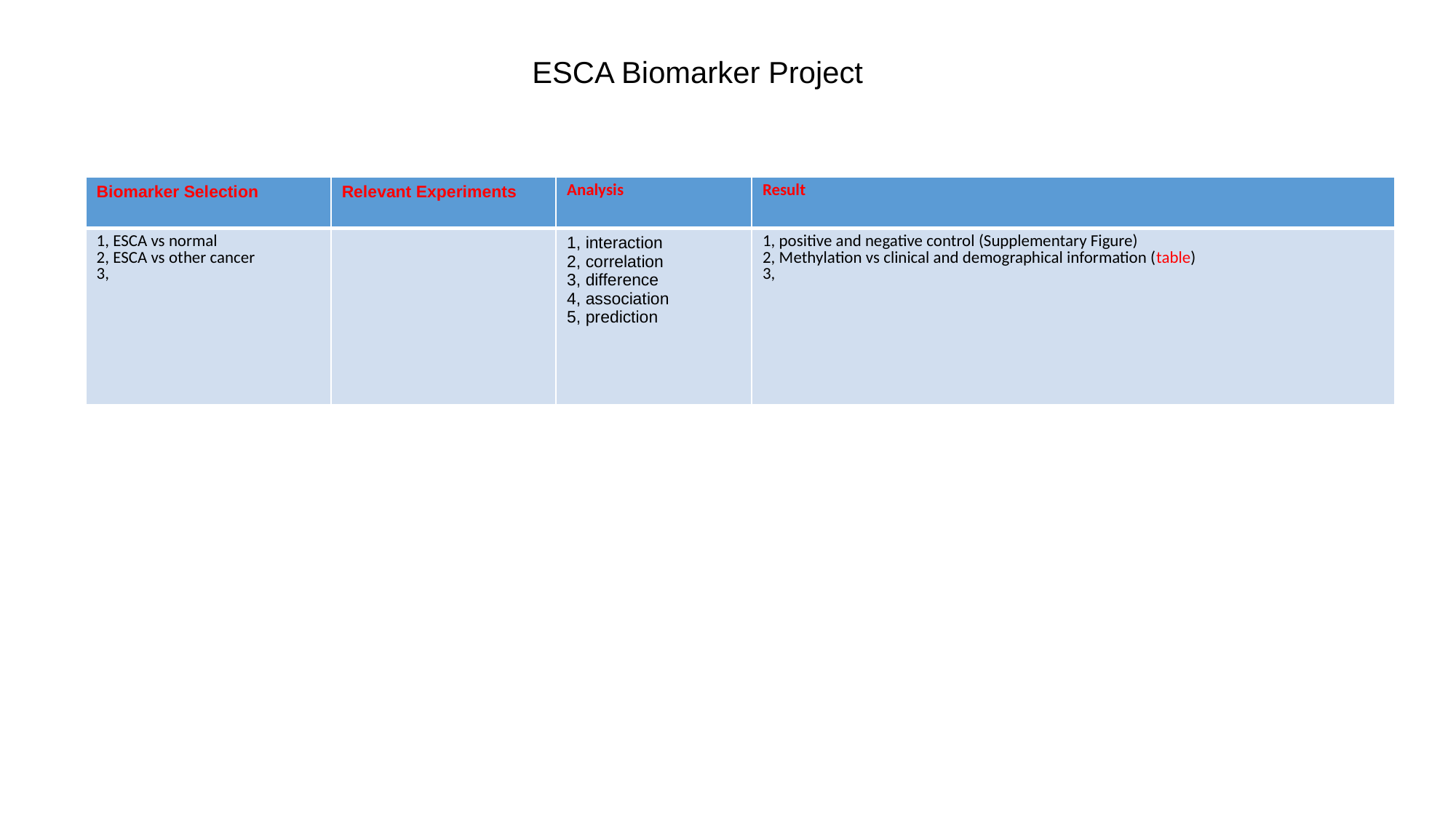

ESCA Biomarker Project
| Biomarker Selection | Relevant Experiments | Analysis | Result |
| --- | --- | --- | --- |
| 1, ESCA vs normal 2, ESCA vs other cancer 3, |  | 1, interaction 2, correlation 3, difference 4, association 5, prediction | 1, positive and negative control (Supplementary Figure) 2, Methylation vs clinical and demographical information (table) 3, |